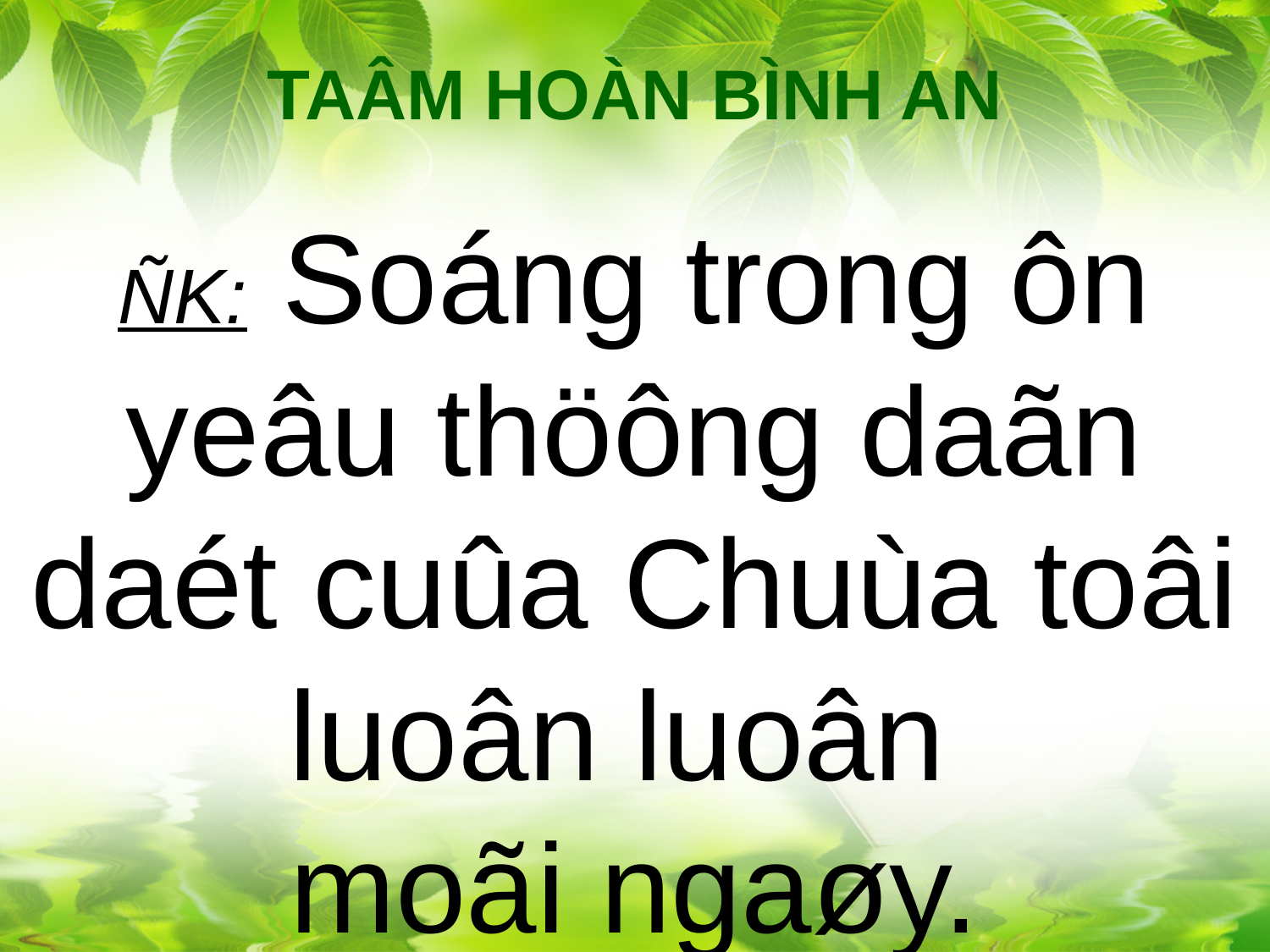

TAÂM HOÀN BÌNH AN
ÑK: Soáng trong ôn yeâu thöông daãn daét cuûa Chuùa toâi luoân luoân
moãi ngaøy.